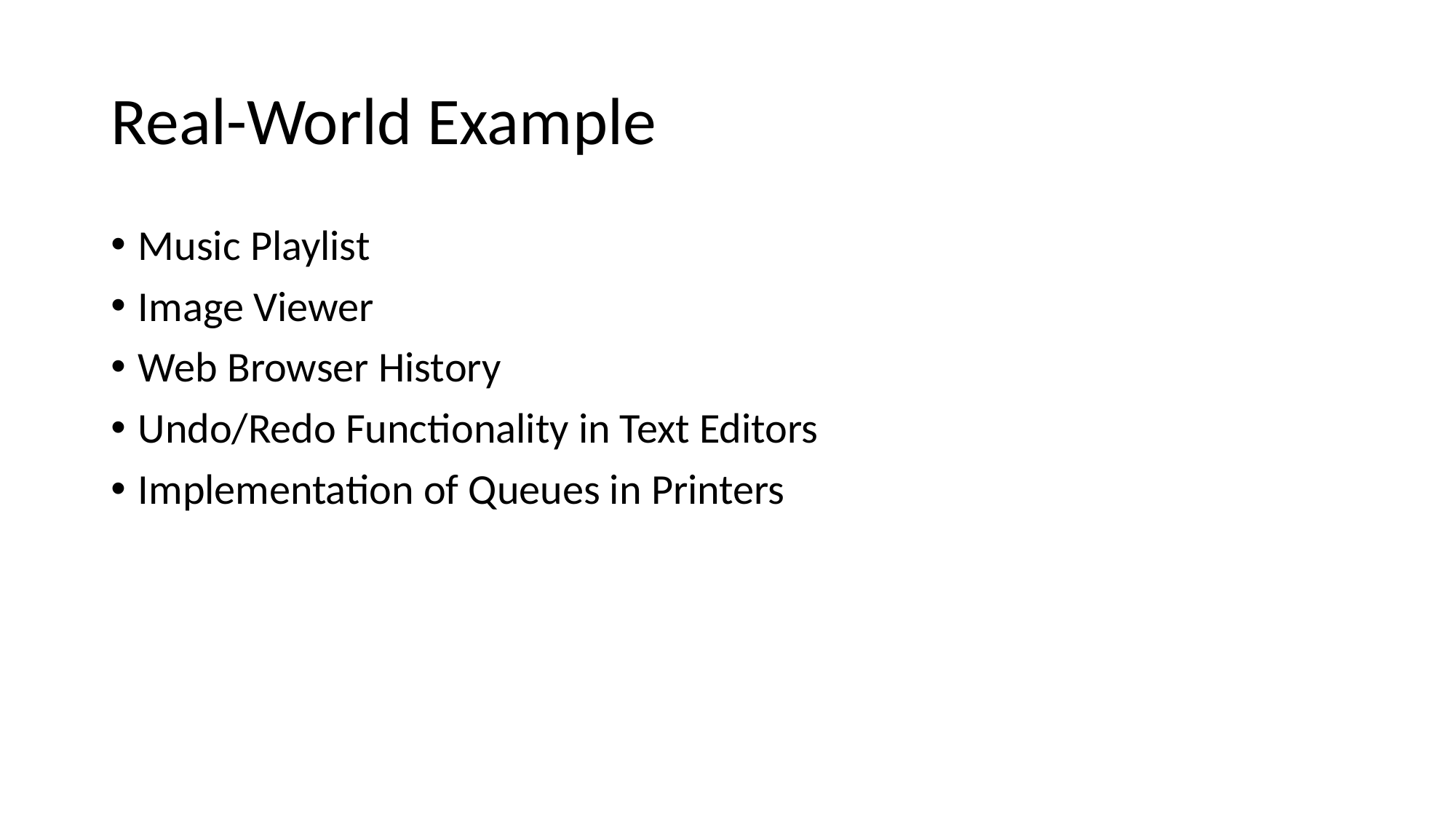

# Real-World Example
Music Playlist
Image Viewer
Web Browser History
Undo/Redo Functionality in Text Editors
Implementation of Queues in Printers